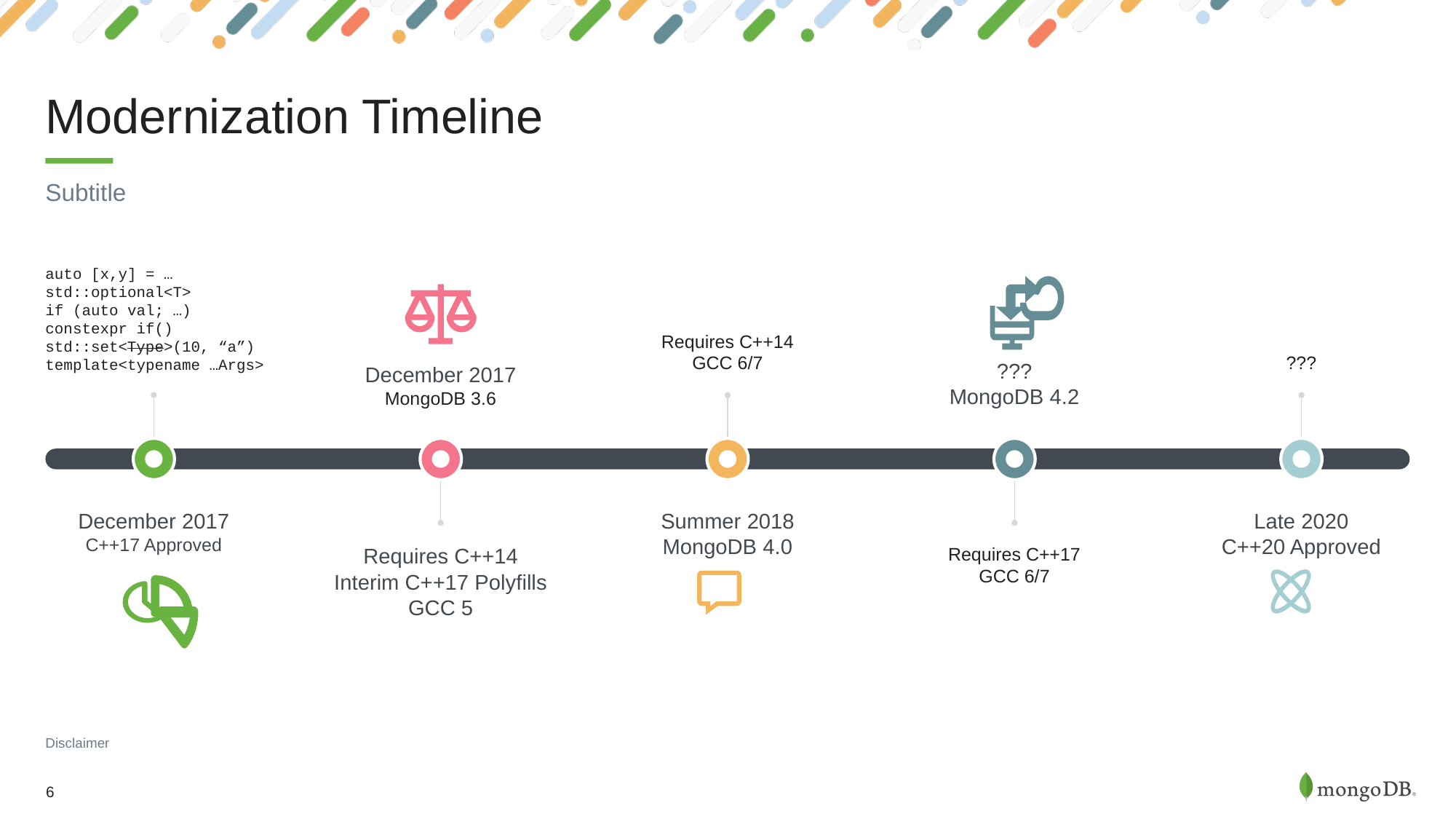

# Modernization Timeline
Subtitle
auto [x,y] = …
std::optional<T>
if (auto val; …)
constexpr if()
std::set<Type>(10, “a”)
template<typename …Args>
Requires C++14
GCC 6/7
???

December 2017
MongoDB 3.6
???
MongoDB 4.2
December 2017
C++17 Approved
Summer 2018
MongoDB 4.0
Late 2020
C++20 Approved
Requires C++14
Interim C++17 Polyfills
GCC 5
Requires C++17
GCC 6/7

Disclaimer